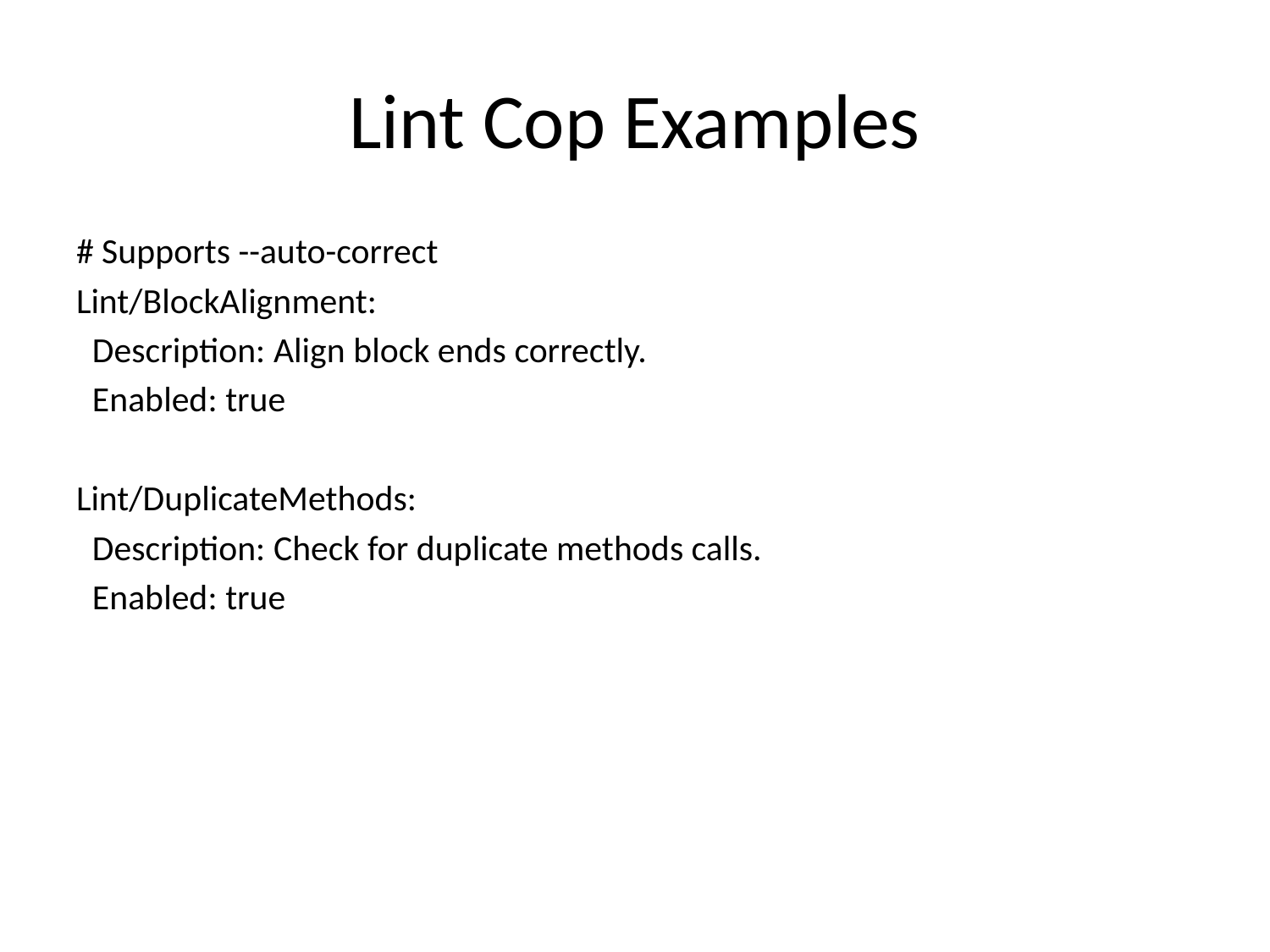

# Lint Cop Examples

# Supports --auto-correct
Lint/BlockAlignment:
  Description: Align block ends correctly.
  Enabled: true

Lint/DuplicateMethods:
  Description: Check for duplicate methods calls.
  Enabled: true